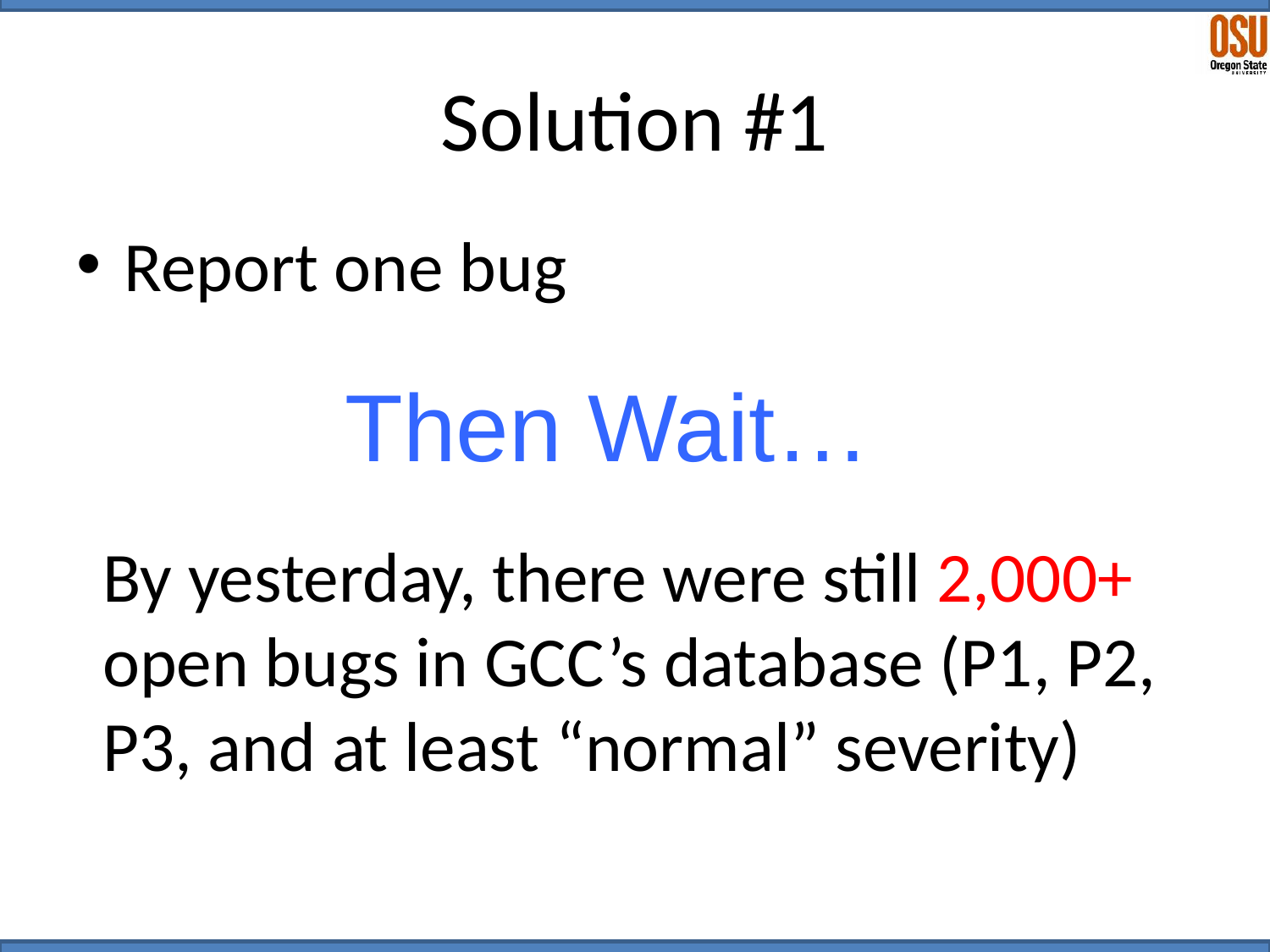

# Solution #1
Report one bug
Then Wait…
By yesterday, there were still 2,000+ open bugs in GCC’s database (P1, P2, P3, and at least “normal” severity)